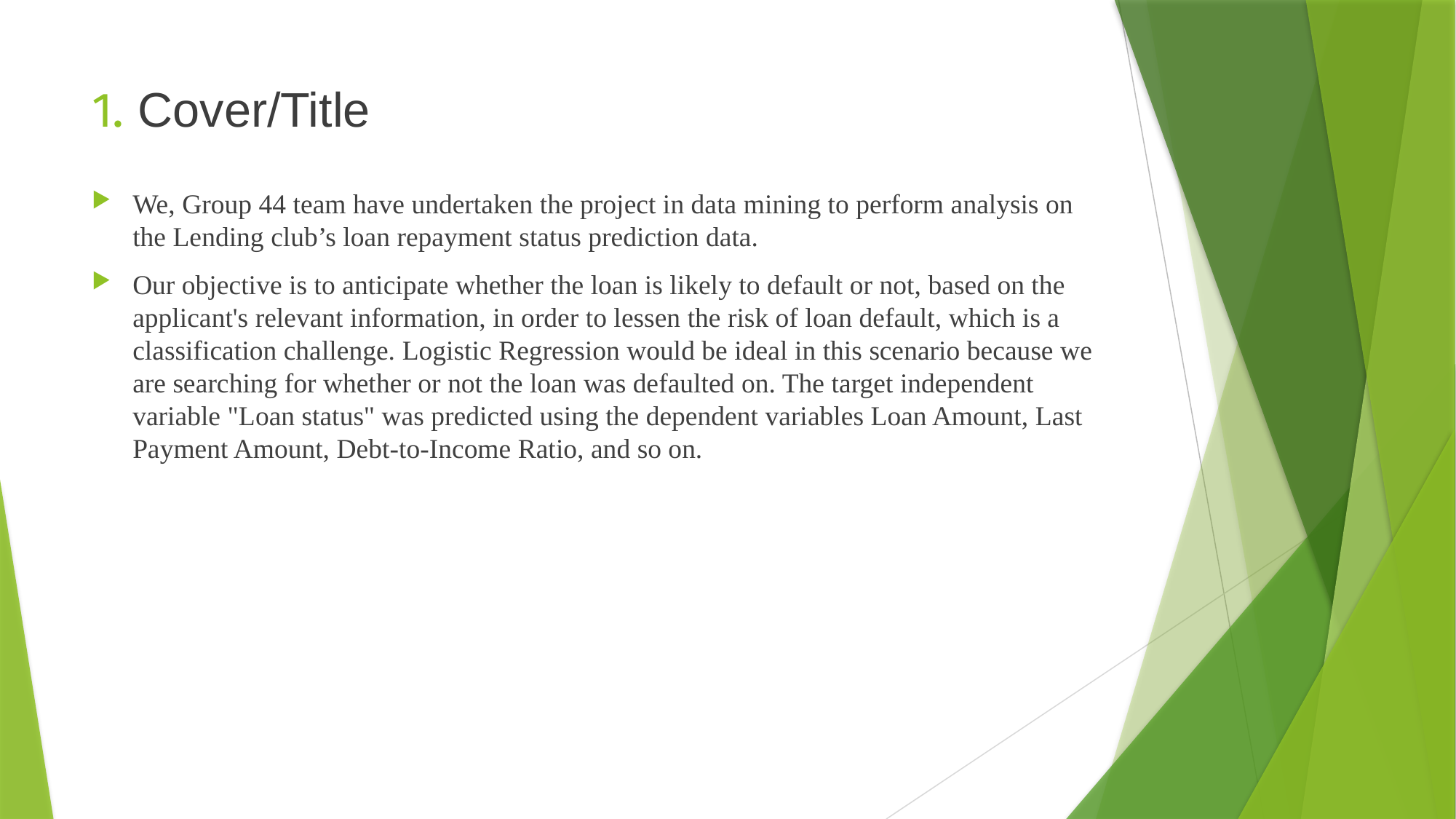

# 1. Cover/Title
We, Group 44 team have undertaken the project in data mining to perform analysis on the Lending club’s loan repayment status prediction data.
Our objective is to anticipate whether the loan is likely to default or not, based on the applicant's relevant information, in order to lessen the risk of loan default, which is a classification challenge. Logistic Regression would be ideal in this scenario because we are searching for whether or not the loan was defaulted on. The target independent variable "Loan status" was predicted using the dependent variables Loan Amount, Last Payment Amount, Debt-to-Income Ratio, and so on.